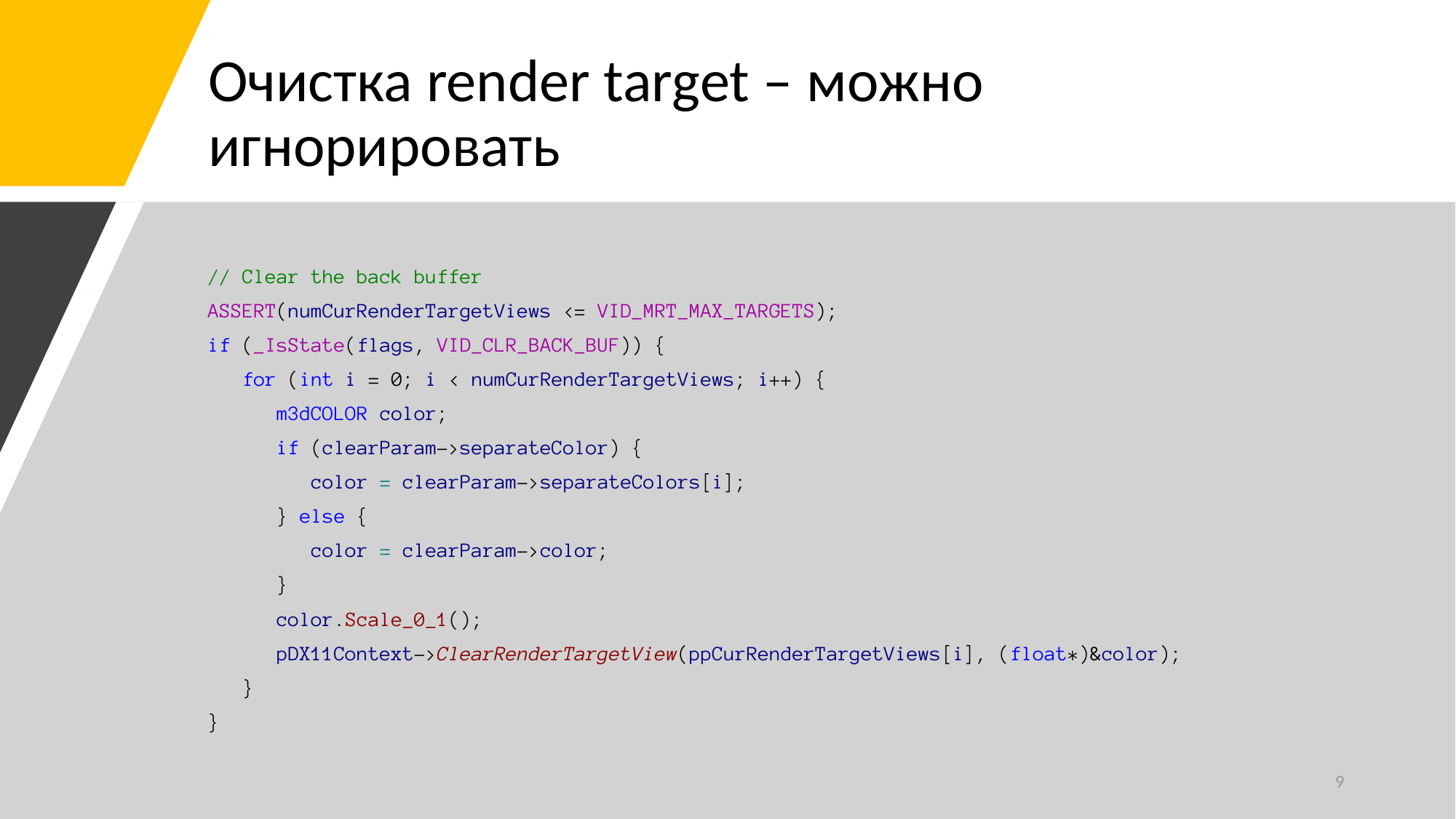

# Очистка render target – можно игнорировать

// Clear the back buffer
ASSERT(numCurRenderTargetViews <= VID_MRT_MAX_TARGETS);
if (_IsState(flags, VID_CLR_BACK_BUF)) {
   for (int i = 0; i < numCurRenderTargetViews; i++) {
      m3dCOLOR color;
      if (clearParam->separateColor) {
         color = clearParam->separateColors[i];
      } else {
         color = clearParam->color;
      }
      color.Scale_0_1();
      pDX11Context->ClearRenderTargetView(ppCurRenderTargetViews[i], (float*)&color);
   }
}
9